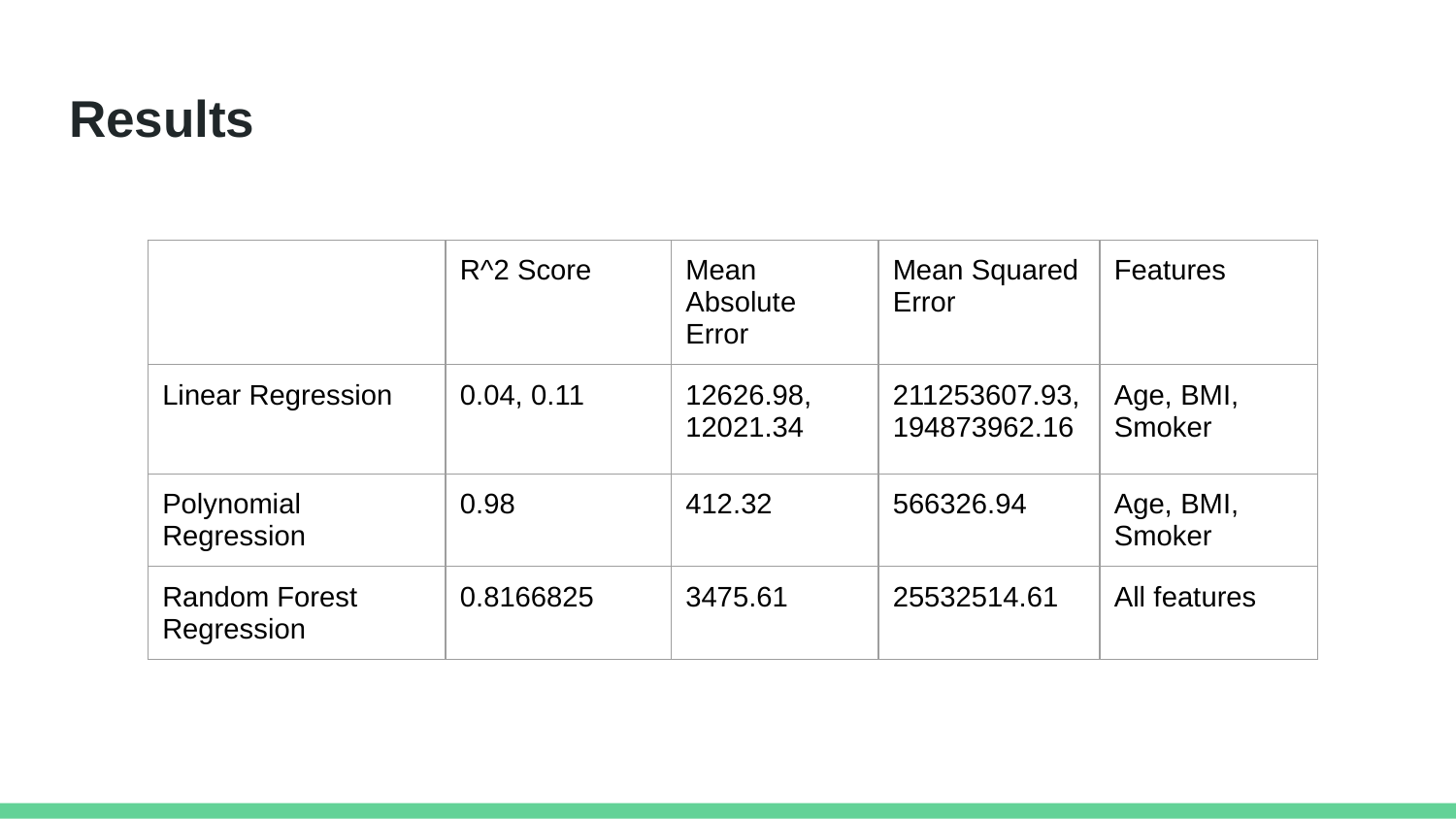

# Results
|  | R^2 Score | Mean Absolute Error | Mean Squared Error | Features |
| --- | --- | --- | --- | --- |
| Linear Regression | 0.04, 0.11 | 12626.98, 12021.34 | 211253607.93, 194873962.16 | Age, BMI, Smoker |
| Polynomial Regression | 0.98 | 412.32 | 566326.94 | Age, BMI, Smoker |
| Random Forest Regression | 0.8166825 | 3475.61 | 25532514.61 | All features |